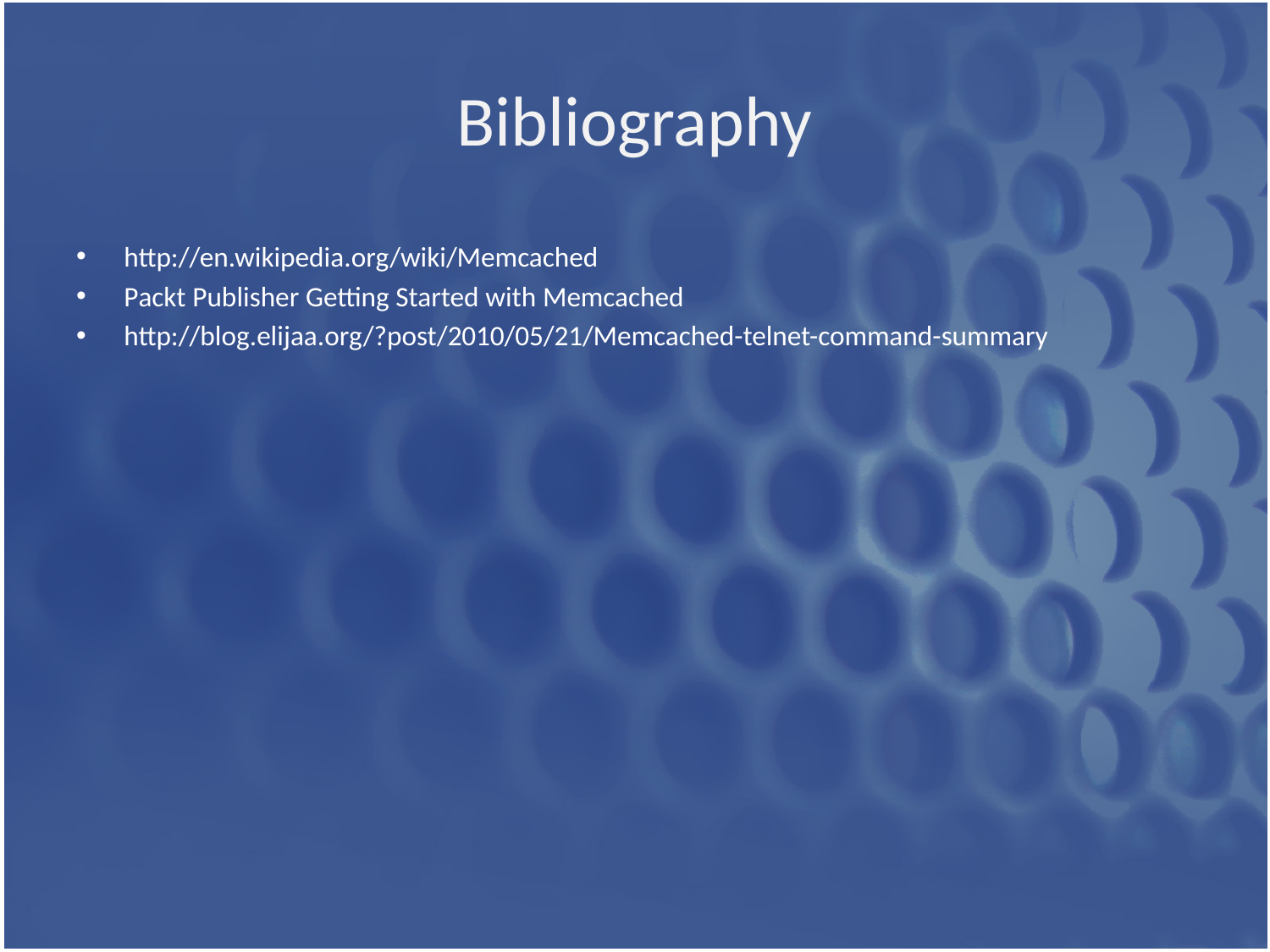

# Bibliography
http://en.wikipedia.org/wiki/Memcached
Packt Publisher Getting Started with Memcached
http://blog.elijaa.org/?post/2010/05/21/Memcached-telnet-command-summary